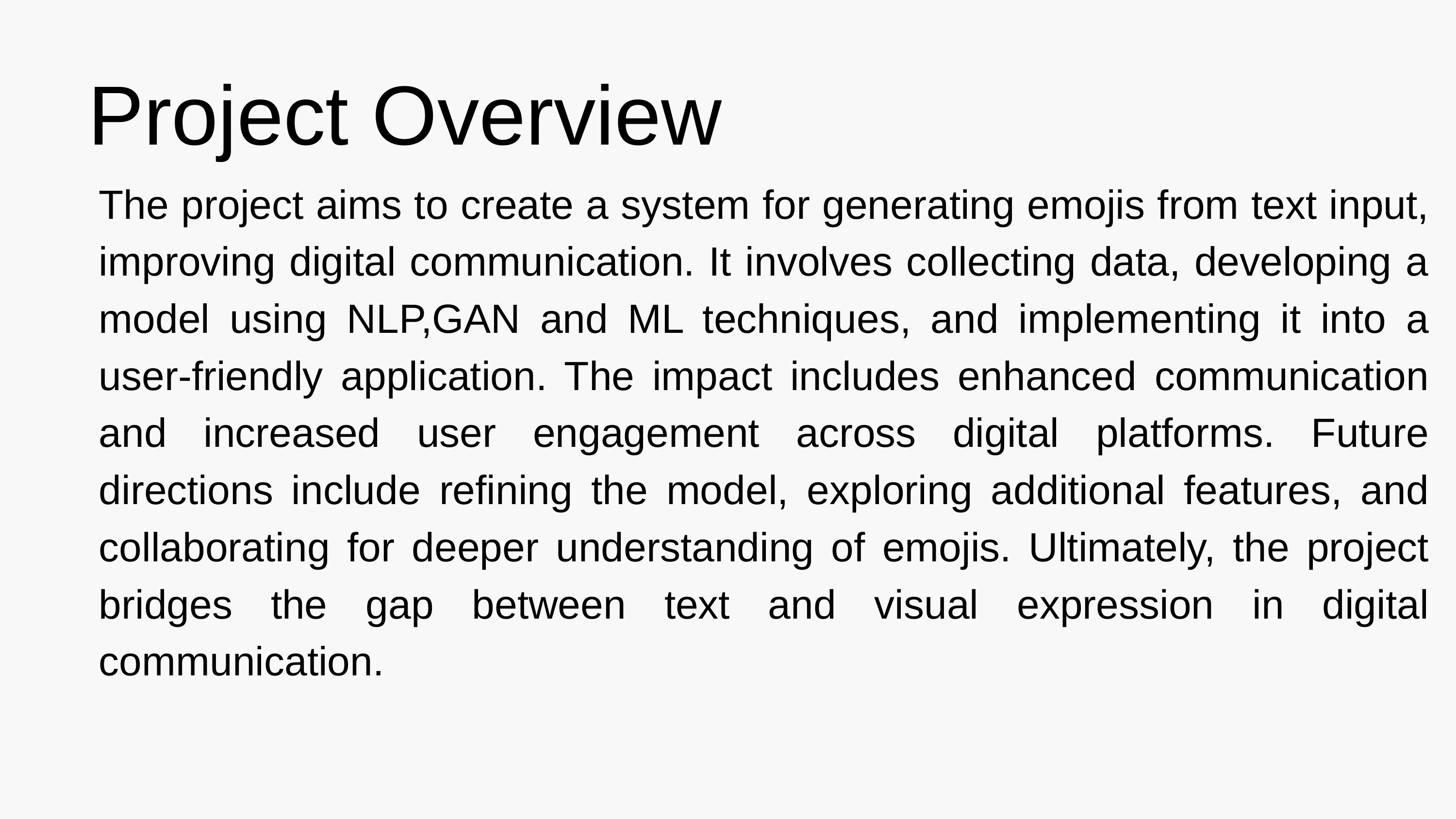

Project Overview
The project aims to create a system for generating emojis from text input, improving digital communication. It involves collecting data, developing a model using NLP,GAN and ML techniques, and implementing it into a user-friendly application. The impact includes enhanced communication and increased user engagement across digital platforms. Future directions include refining the model, exploring additional features, and collaborating for deeper understanding of emojis. Ultimately, the project bridges the gap between text and visual expression in digital communication.